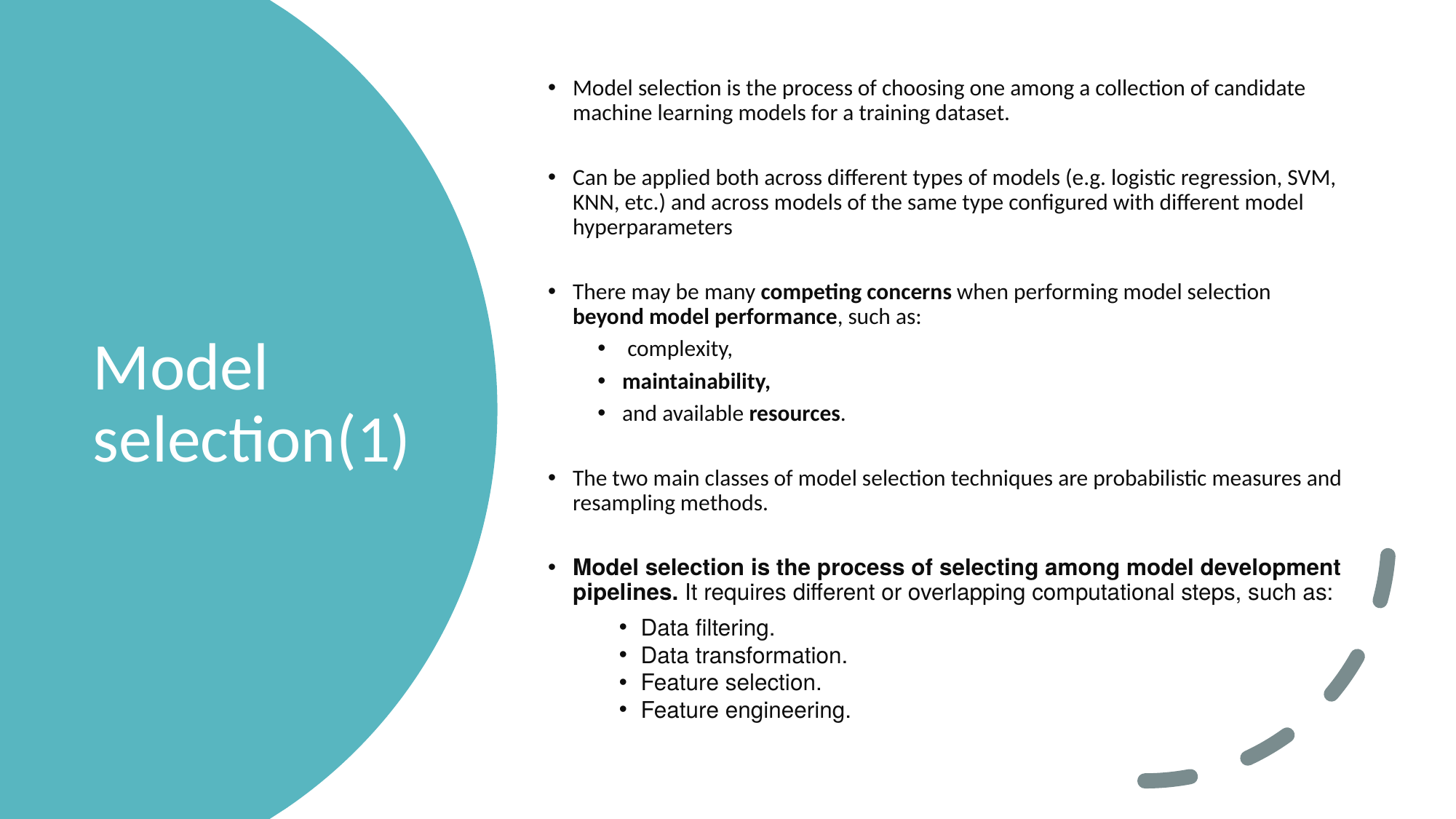

Model selection is the process of choosing one among a collection of candidate machine learning models for a training dataset.

Can be applied both across different types of models (e.g. logistic regression, SVM, KNN, etc.) and across models of the same type configured with different model hyperparameters

There may be many competing concerns when performing model selection beyond model performance, such as:
 complexity,
maintainability,
and available resources.

The two main classes of model selection techniques are probabilistic measures and resampling methods.

Model selection is the process of selecting among model development pipelines. It requires different or overlapping computational steps, such as:
Data filtering.
Data transformation.
Feature selection.
Feature engineering.

Model selection(1)